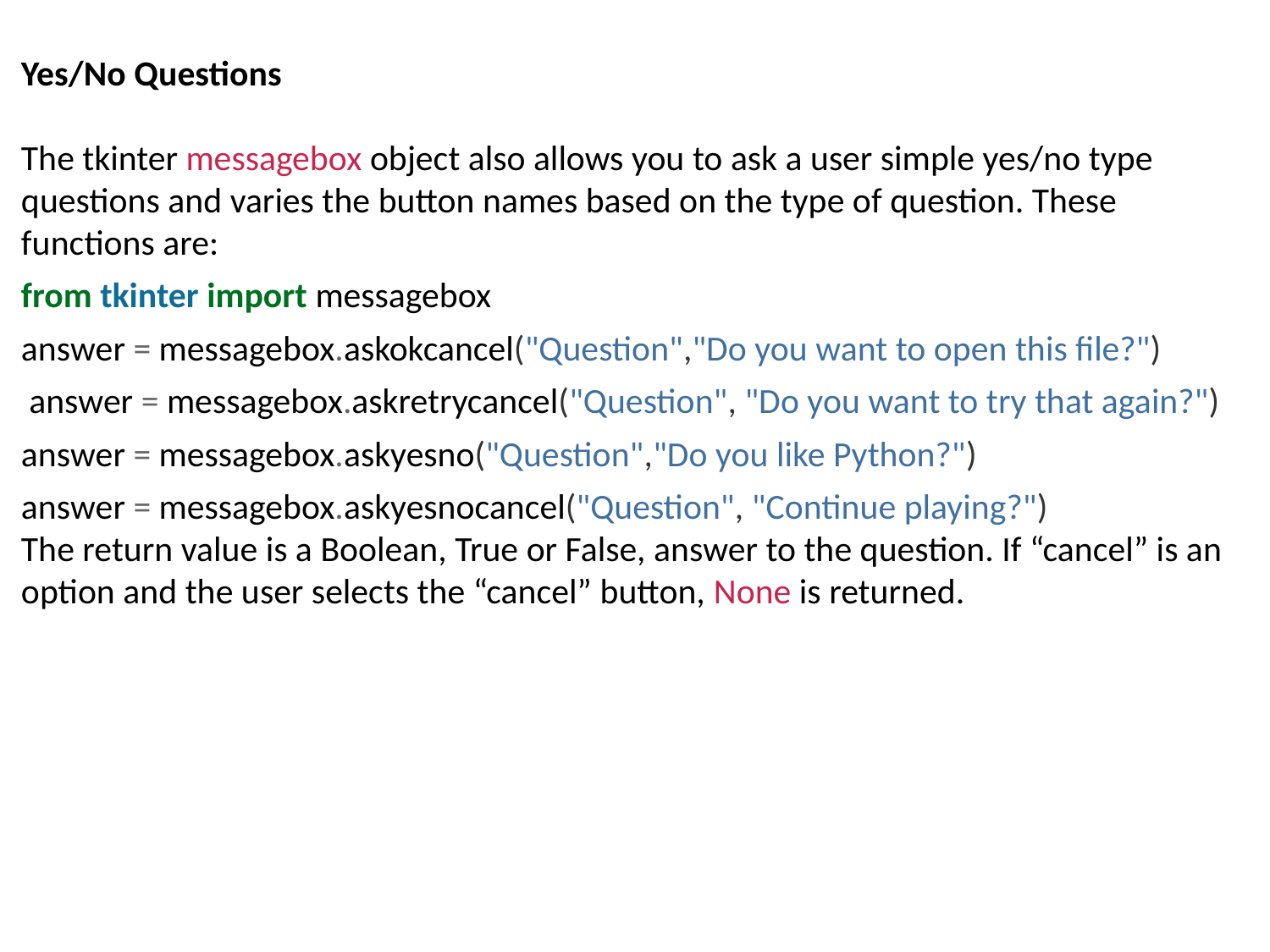

Yes/No Questions

The tkinter messagebox object also allows you to ask a user simple yes/no type questions and varies the button names based on the type of question. These functions are:
from tkinter import messagebox
answer = messagebox.askokcancel("Question","Do you want to open this file?")
 answer = messagebox.askretrycancel("Question", "Do you want to try that again?")
answer = messagebox.askyesno("Question","Do you like Python?")
answer = messagebox.askyesnocancel("Question", "Continue playing?")
The return value is a Boolean, True or False, answer to the question. If “cancel” is an option and the user selects the “cancel” button, None is returned.